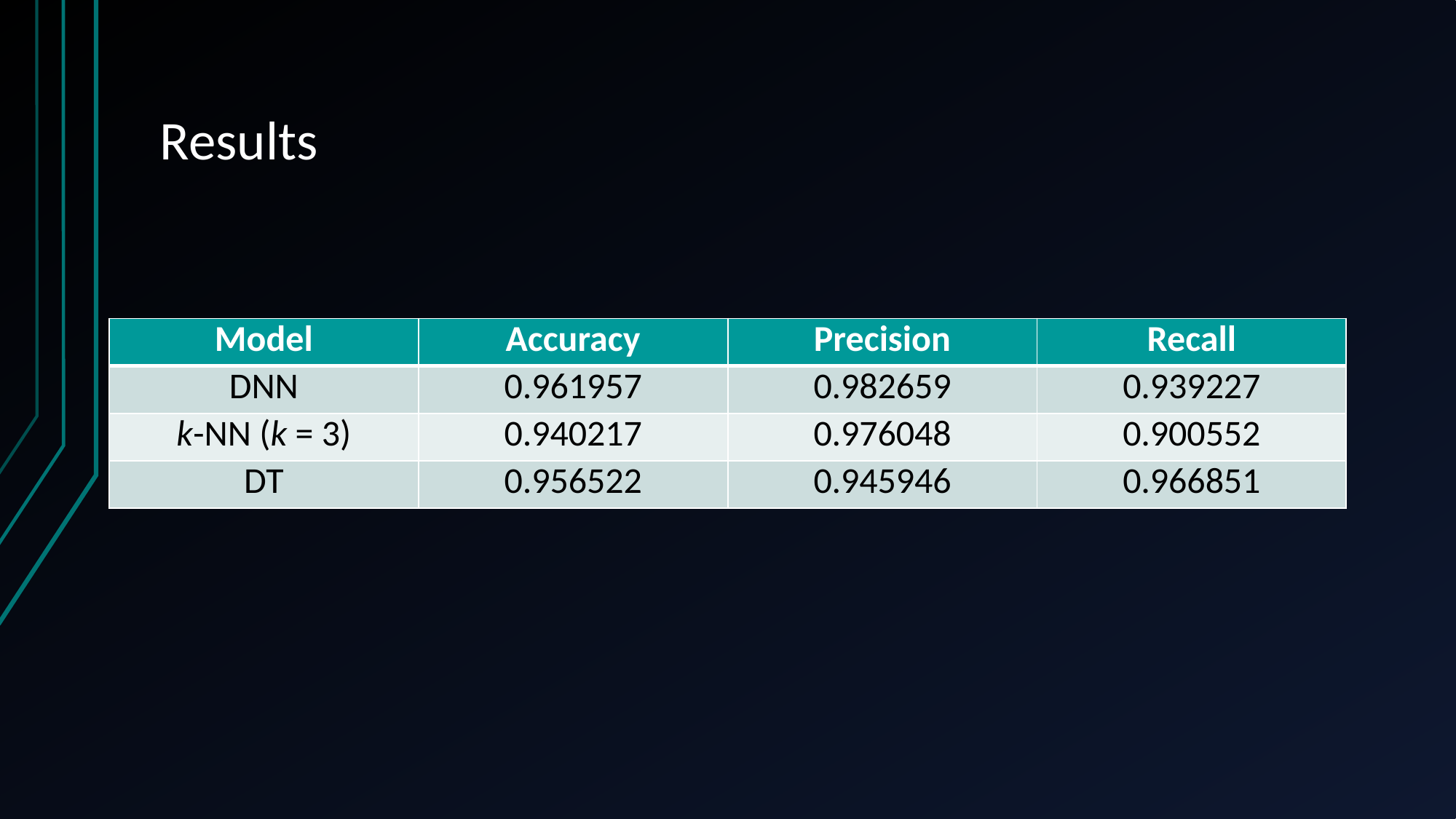

# Results
| Model | Accuracy | Precision | Recall |
| --- | --- | --- | --- |
| DNN | 0.961957 | 0.982659 | 0.939227 |
| k-NN (k = 3) | 0.940217 | 0.976048 | 0.900552 |
| DT | 0.956522 | 0.945946 | 0.966851 |